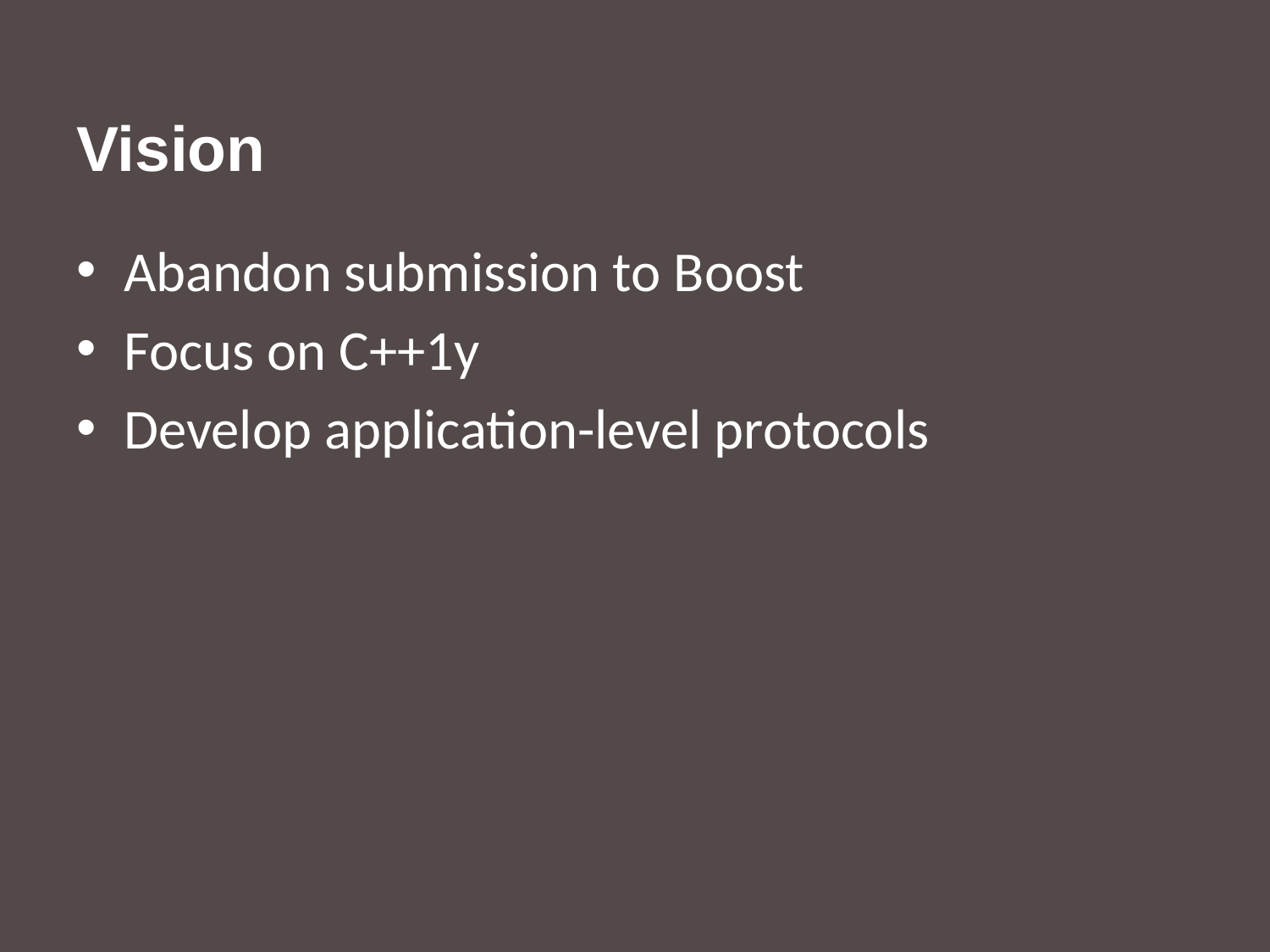

# Vision
Abandon submission to Boost
Focus on C++1y
Develop application-level protocols